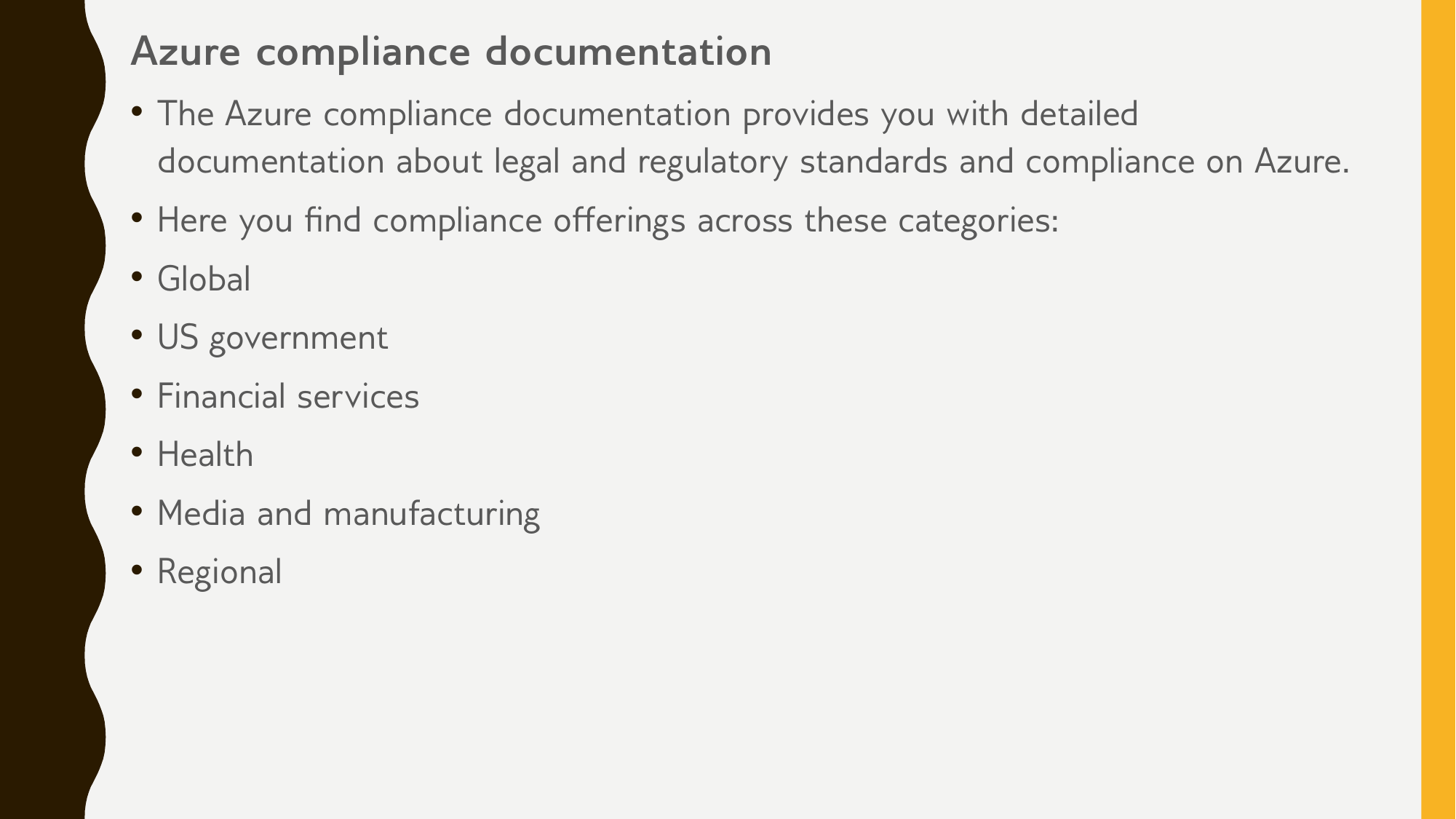

Azure compliance documentation
The Azure compliance documentation provides you with detailed documentation about legal and regulatory standards and compliance on Azure.
Here you find compliance offerings across these categories:
Global
US government
Financial services
Health
Media and manufacturing
Regional